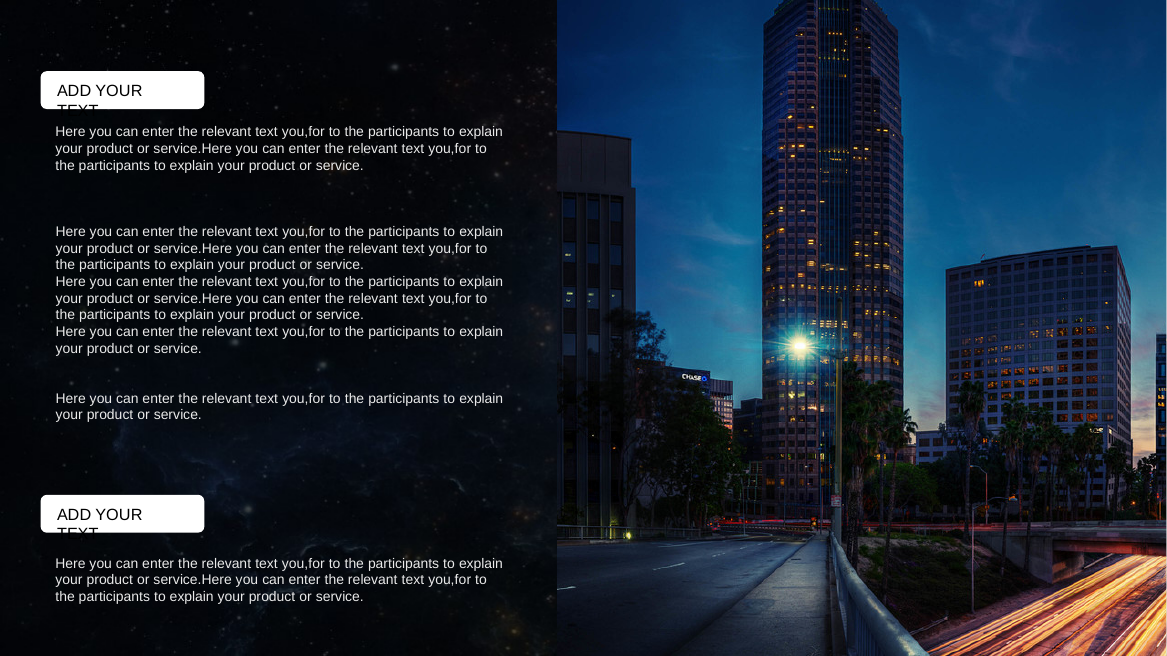

ADD YOUR TEXT
Here you can enter the relevant text you,for to the participants to explain your product or service.Here you can enter the relevant text you,for to the participants to explain your product or service.
Here you can enter the relevant text you,for to the participants to explain your product or service.Here you can enter the relevant text you,for to the participants to explain your product or service.
Here you can enter the relevant text you,for to the participants to explain your product or service.Here you can enter the relevant text you,for to the participants to explain your product or service.
Here you can enter the relevant text you,for to the participants to explain your product or service.

Here you can enter the relevant text you,for to the participants to explain your product or service.
ADD YOUR TEXT
Here you can enter the relevant text you,for to the participants to explain your product or service.Here you can enter the relevant text you,for to the participants to explain your product or service.